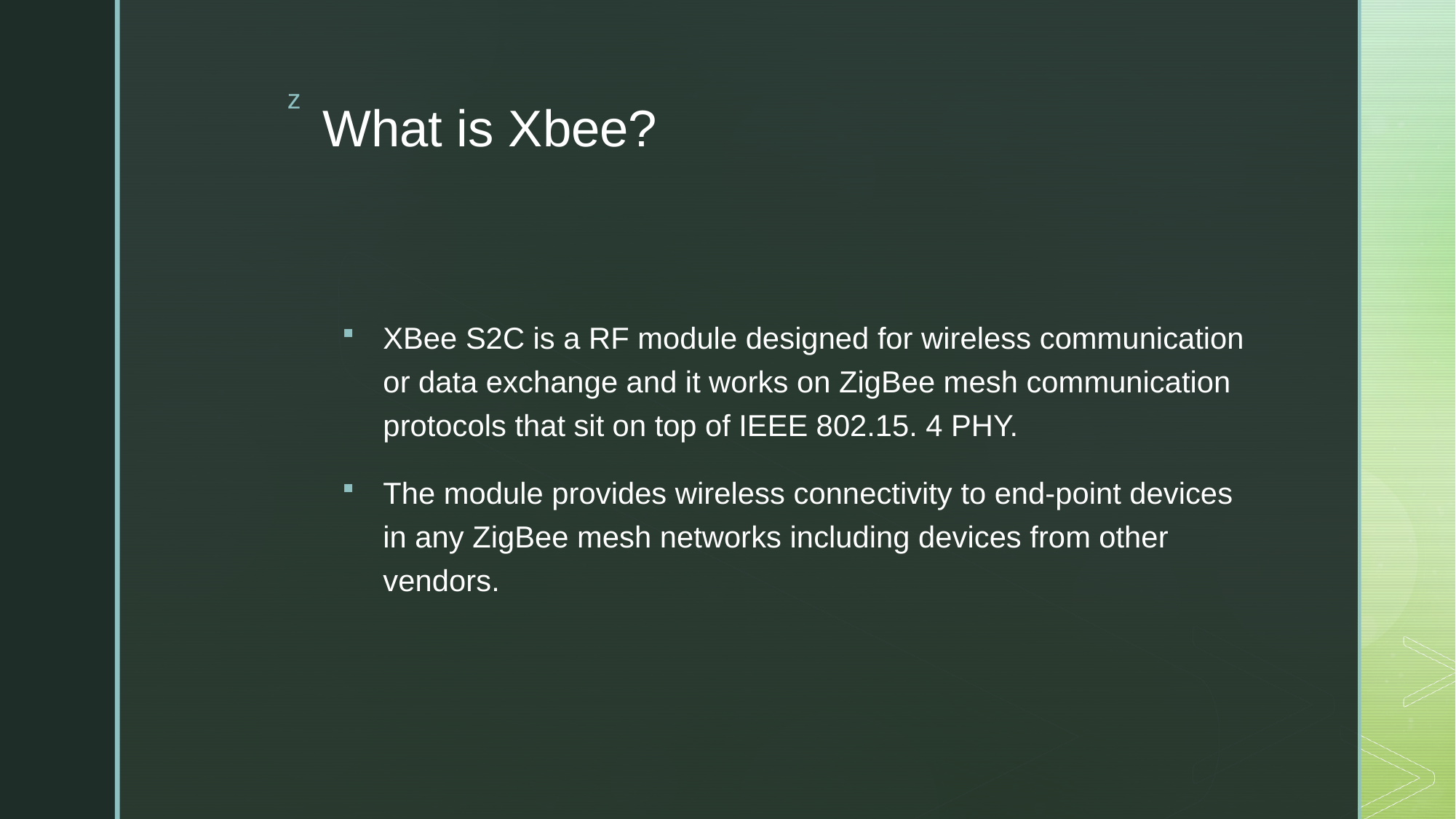

# What is Xbee?

XBee S2C is a RF module designed for wireless communication or data exchange and it works on ZigBee mesh communication protocols that sit on top of IEEE 802.15. 4 PHY.
The module provides wireless connectivity to end-point devices in any ZigBee mesh networks including devices from other vendors.